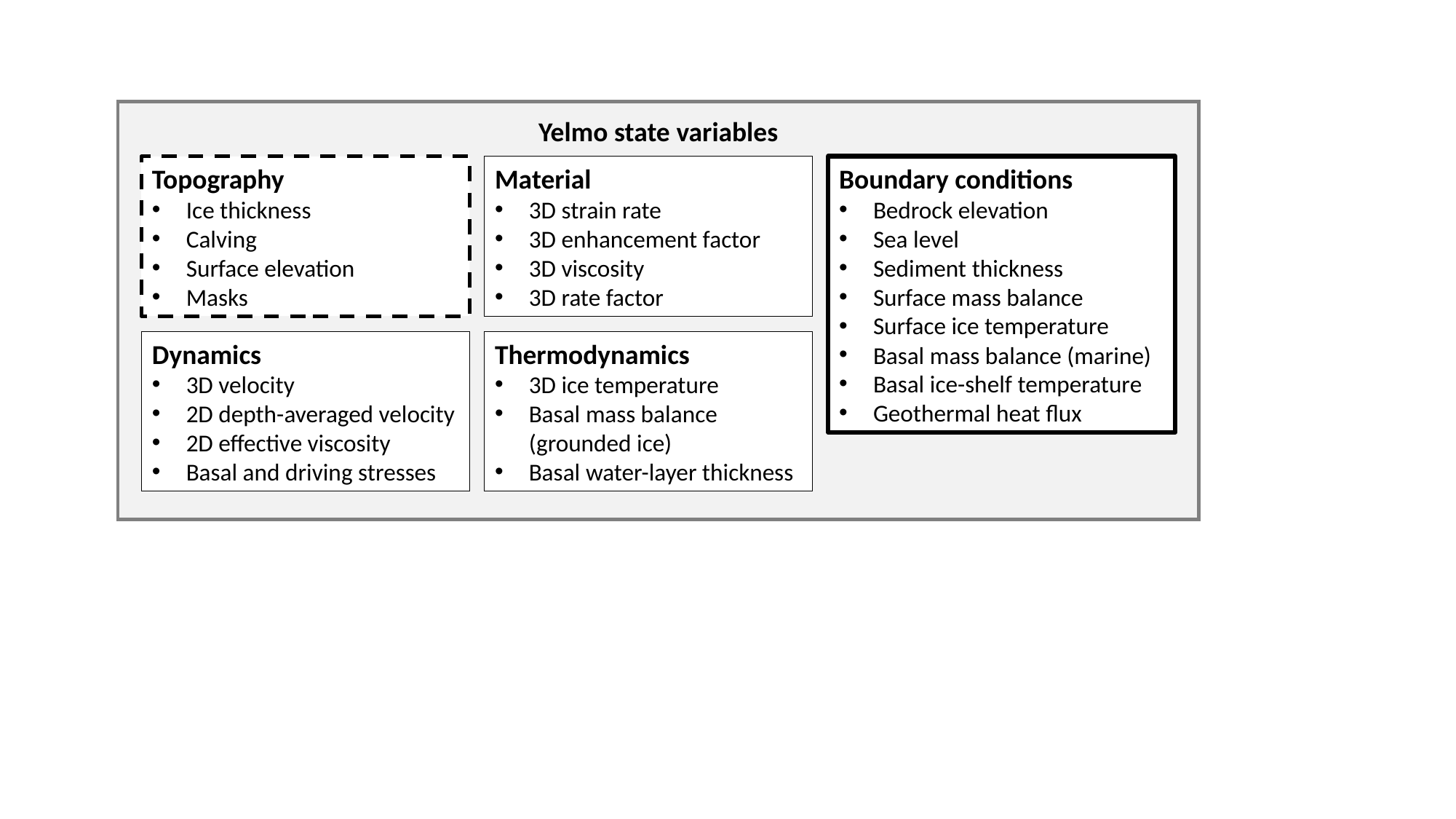

Yelmo state variables
Boundary conditions
Bedrock elevation
Sea level
Sediment thickness
Surface mass balance
Surface ice temperature
Basal mass balance (marine)
Basal ice-shelf temperature
Geothermal heat flux
Topography
Ice thickness
Calving
Surface elevation
Masks
Material
3D strain rate
3D enhancement factor
3D viscosity
3D rate factor
Dynamics
3D velocity
2D depth-averaged velocity
2D effective viscosity
Basal and driving stresses
Thermodynamics
3D ice temperature
Basal mass balance (grounded ice)
Basal water-layer thickness